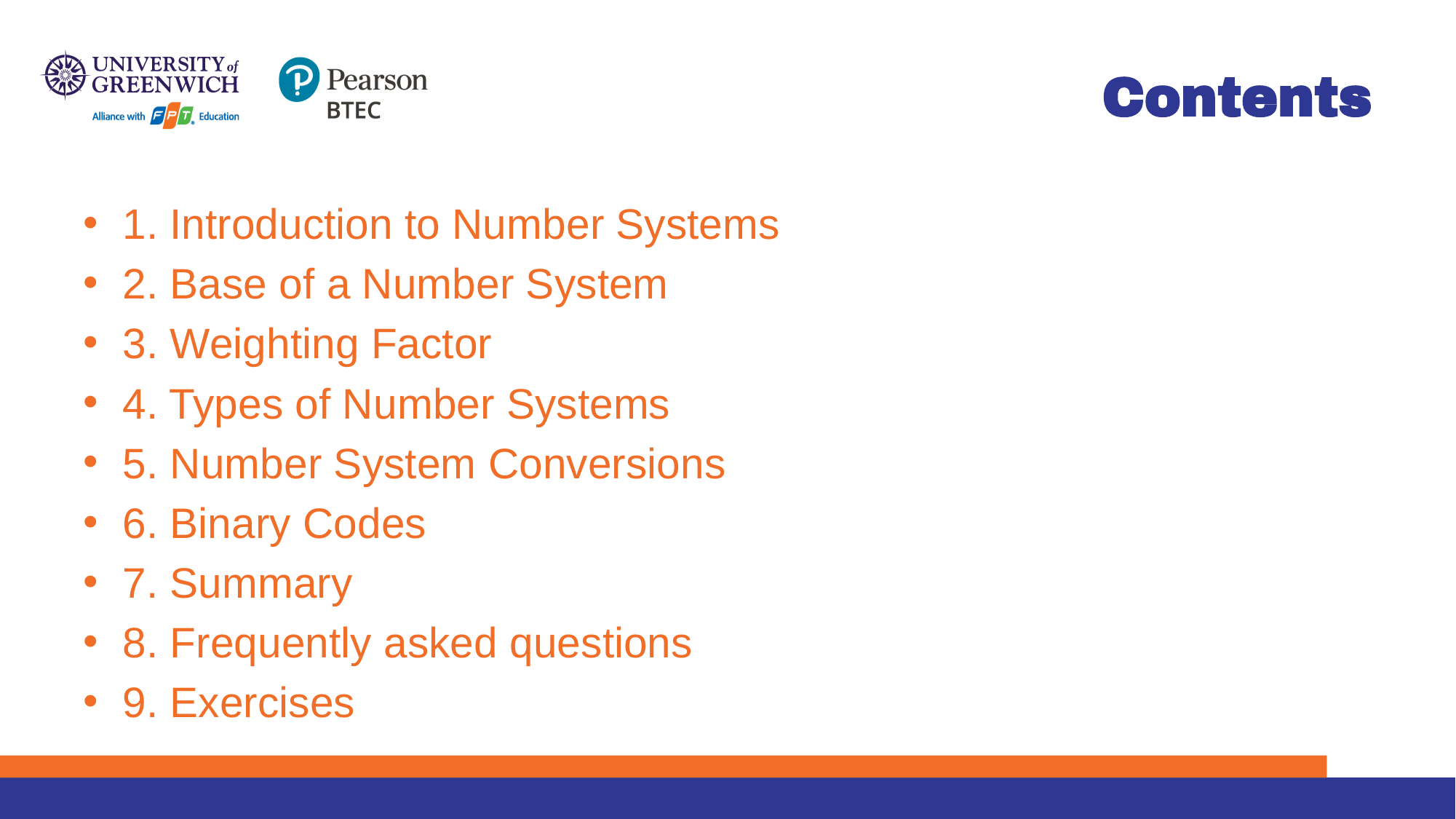

# Contents
1. Introduction to Number Systems
2. Base of a Number System
3. Weighting Factor
4. Types of Number Systems
5. Number System Conversions
6. Binary Codes
7. Summary
8. Frequently asked questions
9. Exercises